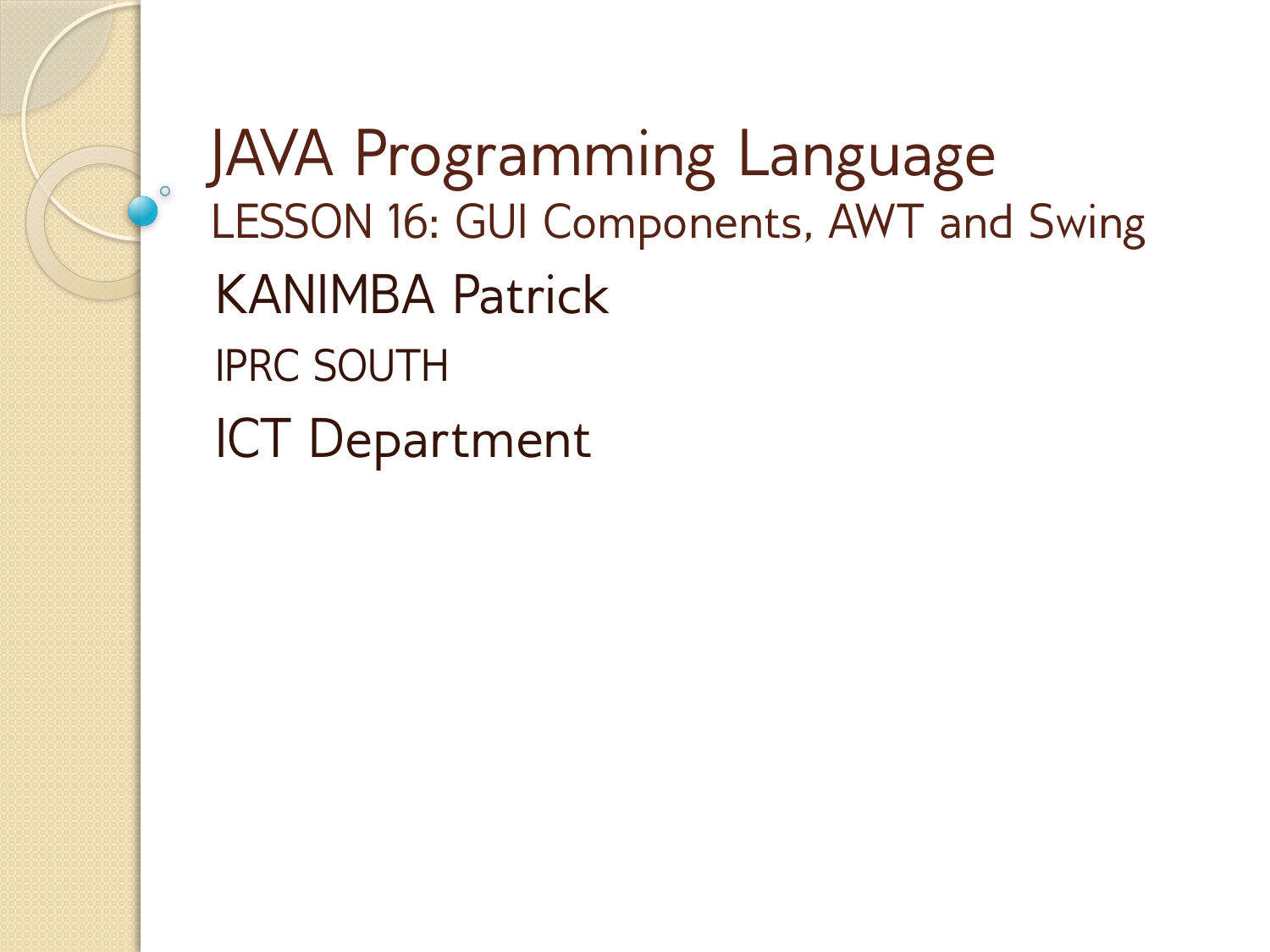

# JAVA Programming Language LESSON 16: GUI Components, AWT and Swing
KANIMBA Patrick
IPRC SOUTH
ICT Department